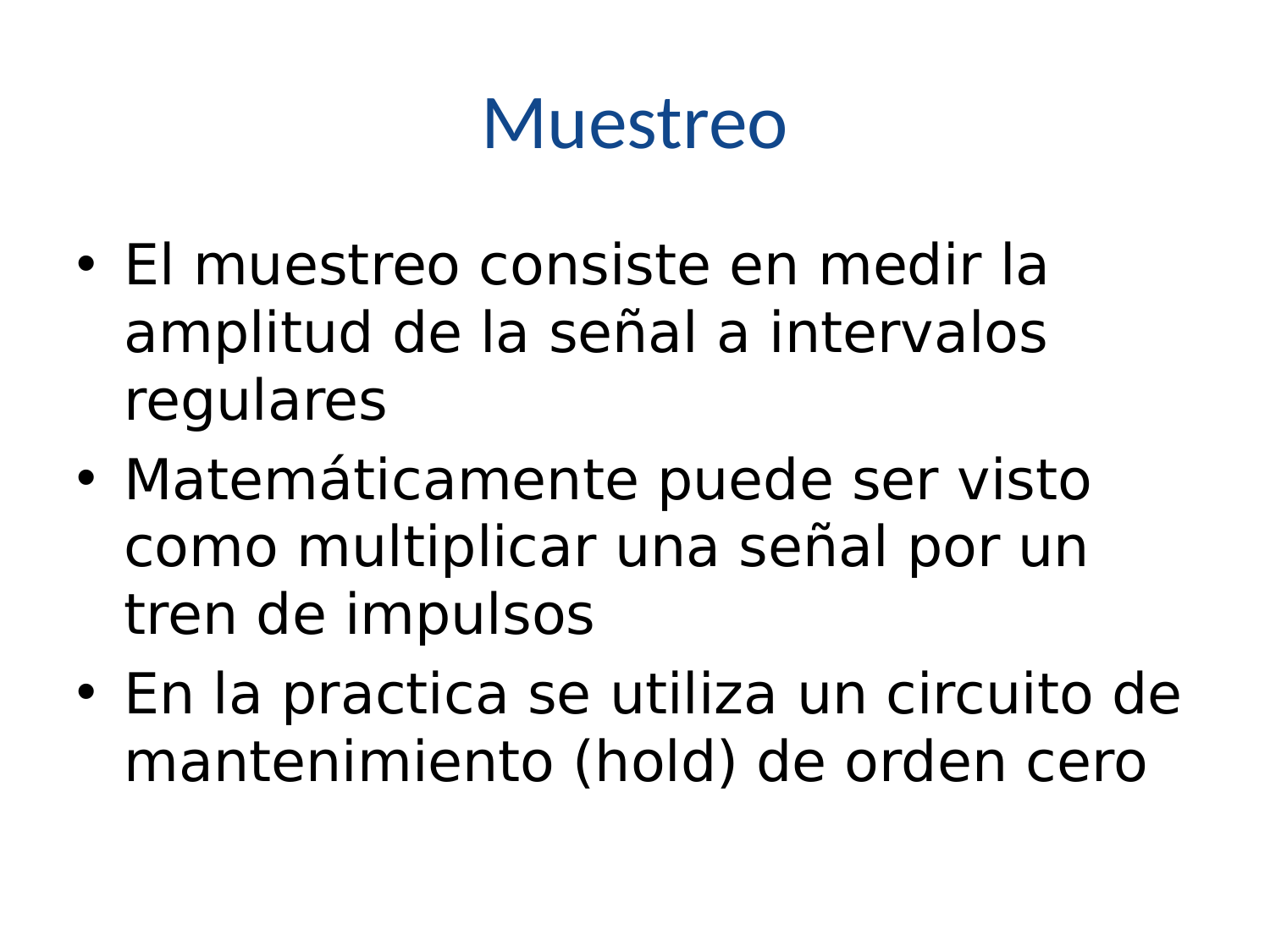

# Muestreo
El muestreo consiste en medir la amplitud de la señal a intervalos regulares
Matemáticamente puede ser visto como multiplicar una señal por un tren de impulsos
En la practica se utiliza un circuito de mantenimiento (hold) de orden cero